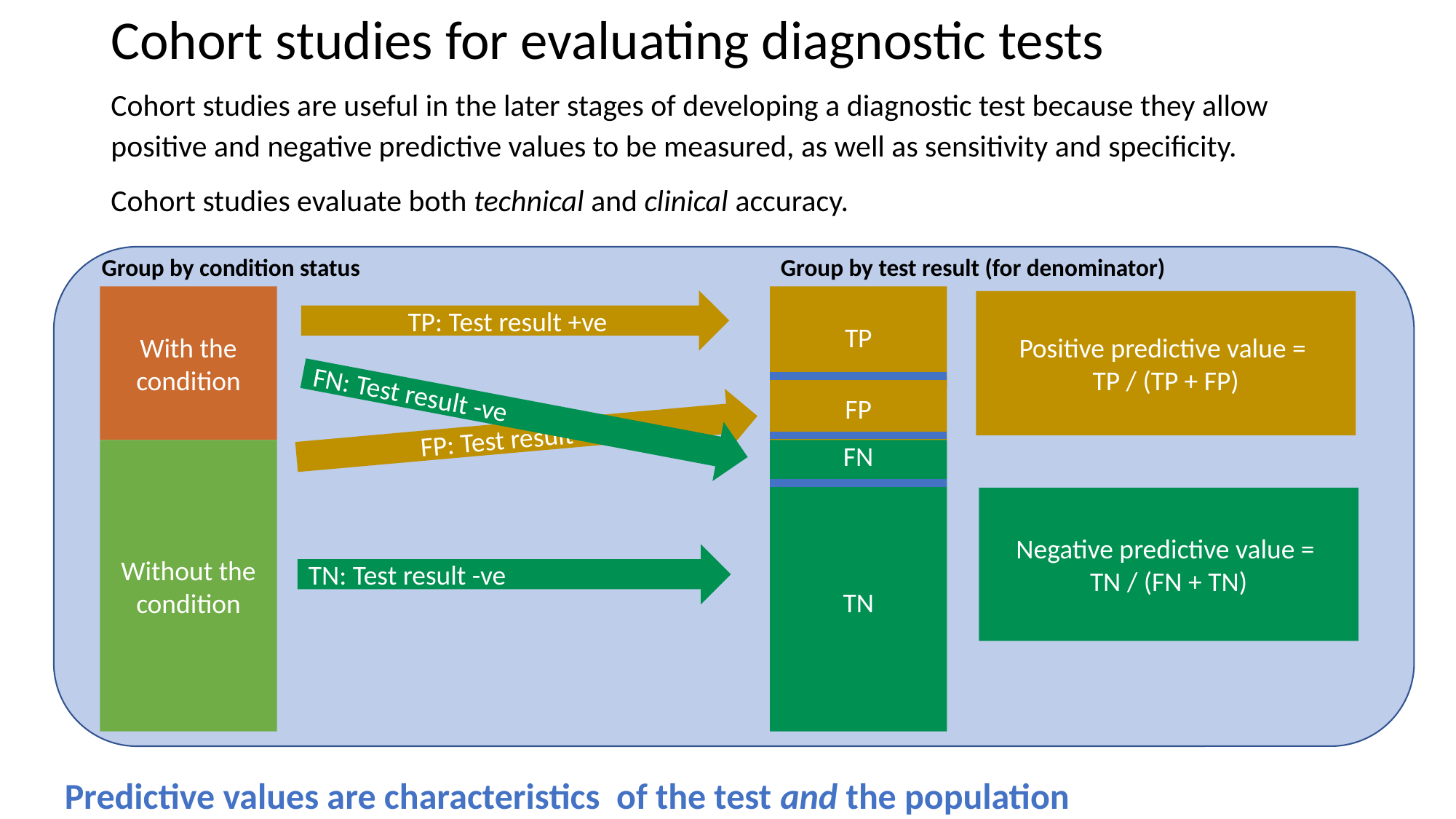

# Cohort studies for evaluating diagnostic tests

Cohort studies are useful in the later stages of developing a diagnostic test because they allow positive and negative predictive values to be measured, as well as sensitivity and specificity.
Cohort studies evaluate both technical and clinical accuracy.
Group by condition status

Group by test result (for denominator)
TP
With the condition
TP: Test result +ve
Positive predictive value =
TP / (TP + FP)
FP
FN: Test result -ve
FP: Test result +ve
FN
Without the condition
TN
Negative predictive value =
TN / (FN + TN)
TN: Test result -ve
Predictive values are characteristics  of the test and the population